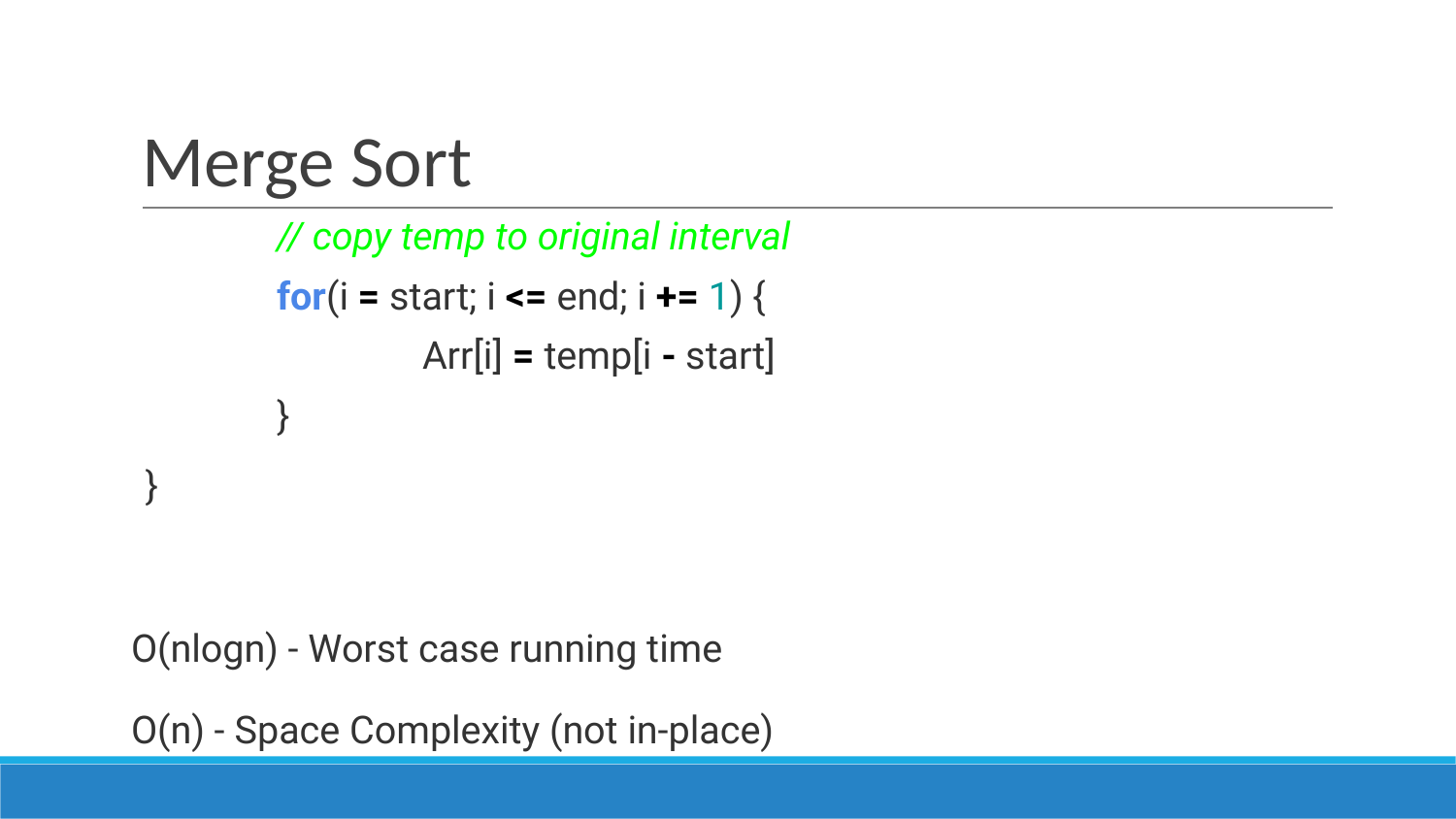

# Merge Sort

	// copy temp to original interval
	for(i = start; i <= end; i += 1) {
		Arr[i] = temp[i - start]
	}
}

O(nlogn) - Worst case running time
O(n) - Space Complexity (not in-place)